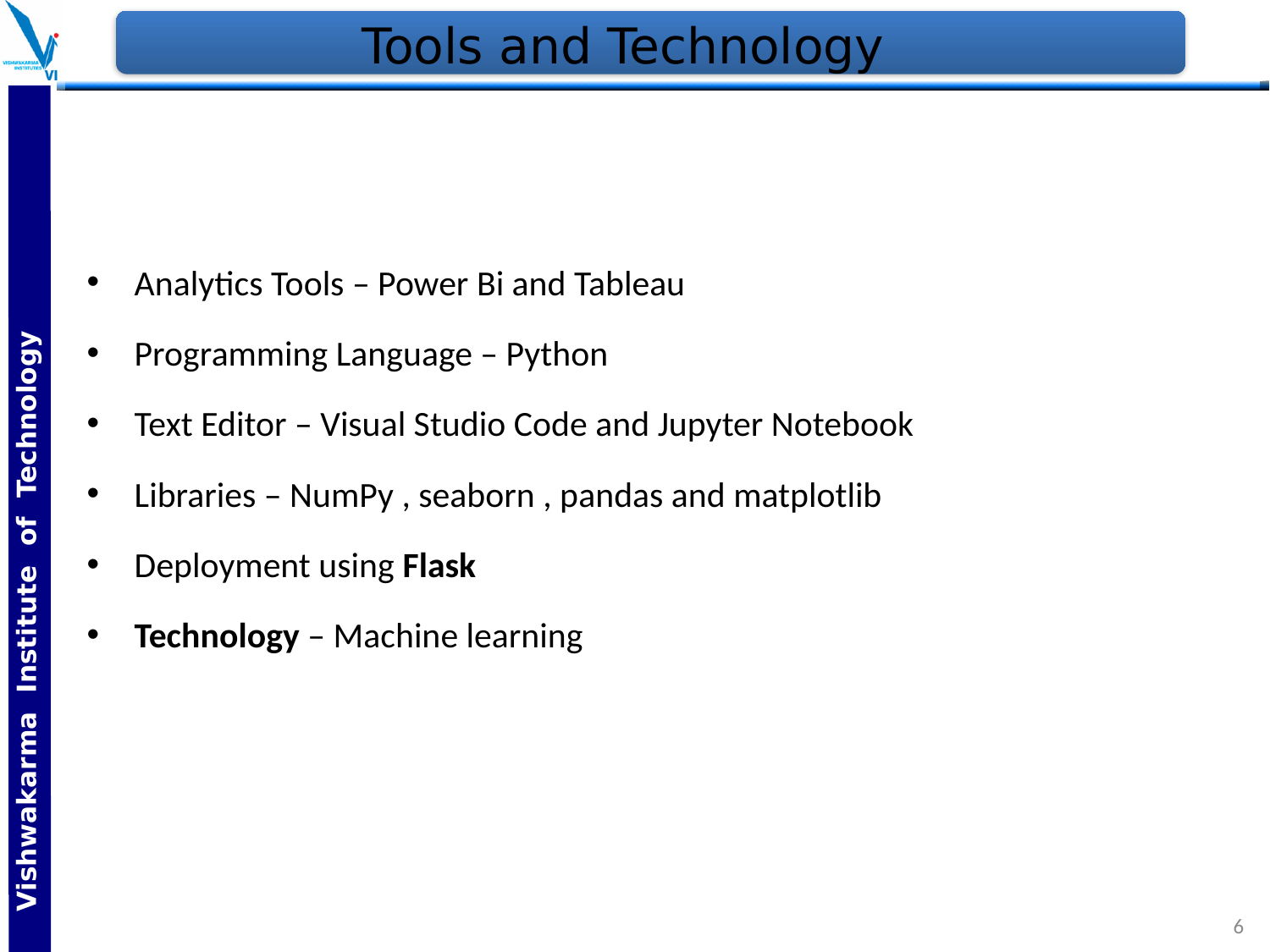

# Tools and Technology
Analytics Tools – Power Bi and Tableau
Programming Language – Python
Text Editor – Visual Studio Code and Jupyter Notebook
Libraries – NumPy , seaborn , pandas and matplotlib
Deployment using Flask
Technology – Machine learning

6